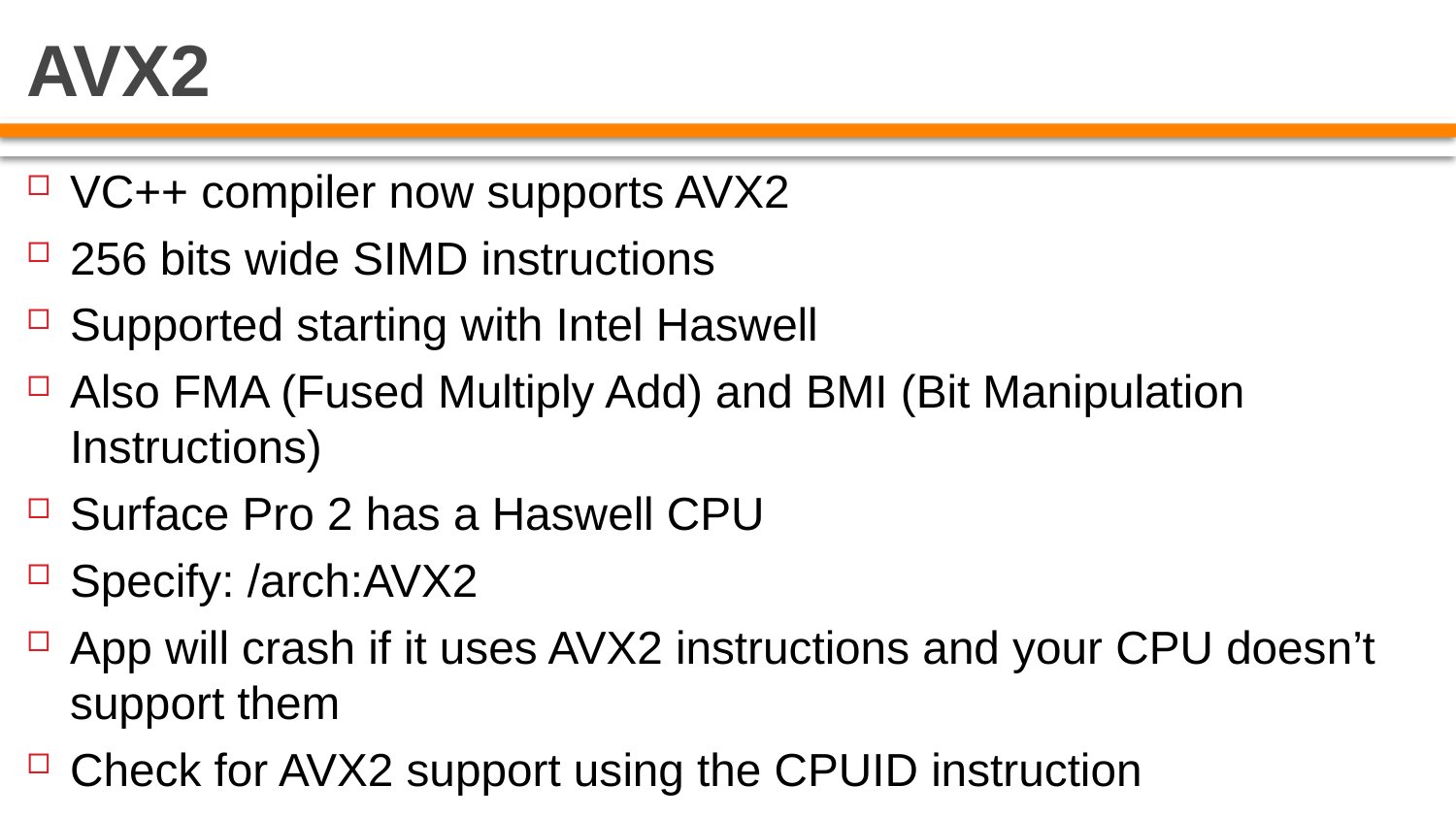

# AVX2
VC++ compiler now supports AVX2
256 bits wide SIMD instructions
Supported starting with Intel Haswell
Also FMA (Fused Multiply Add) and BMI (Bit Manipulation Instructions)
Surface Pro 2 has a Haswell CPU
Specify: /arch:AVX2
App will crash if it uses AVX2 instructions and your CPU doesn’t support them
Check for AVX2 support using the CPUID instruction